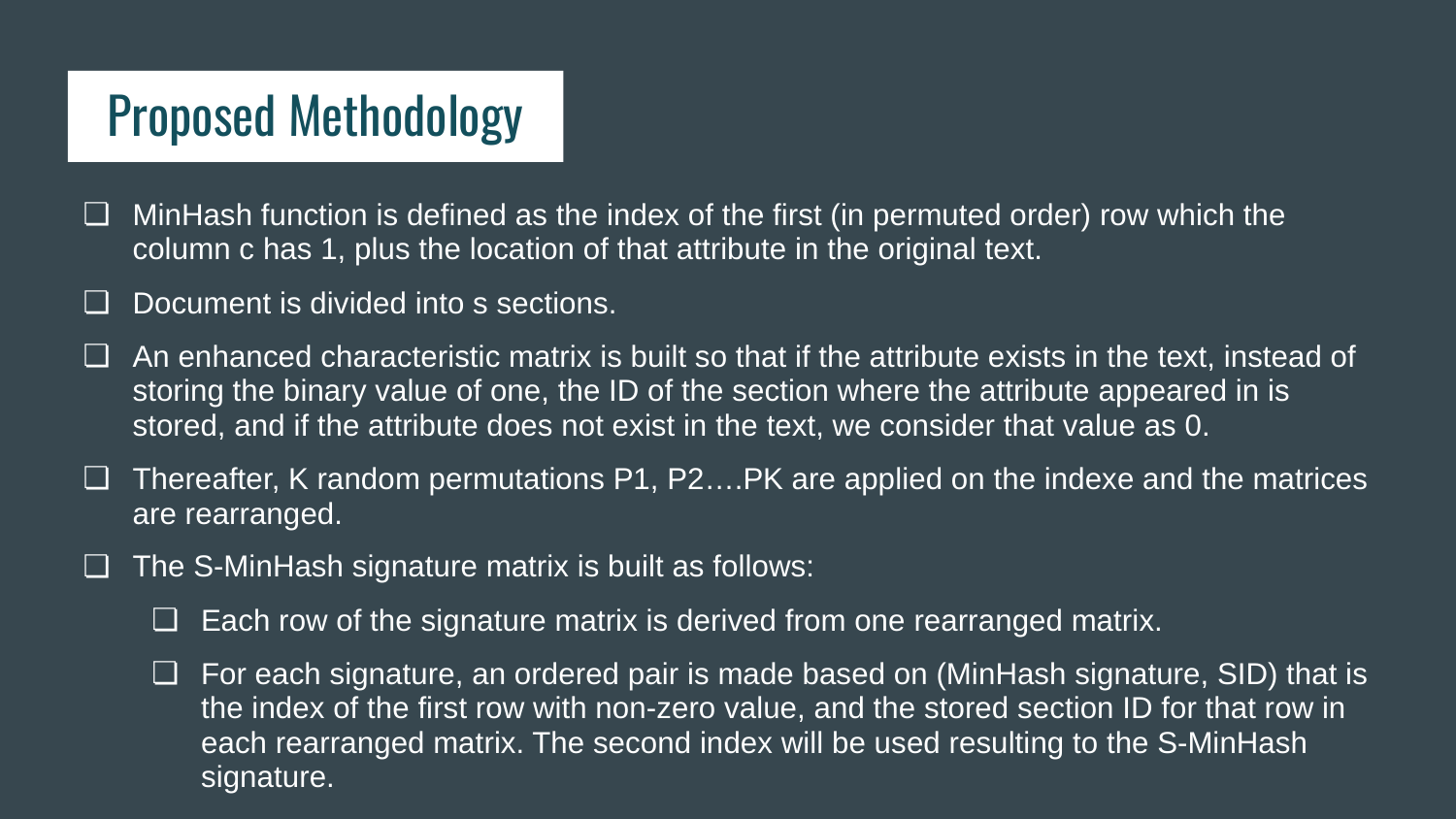

# Proposed Methodology
MinHash function is defined as the index of the first (in permuted order) row which the column c has 1, plus the location of that attribute in the original text.
Document is divided into s sections.
An enhanced characteristic matrix is built so that if the attribute exists in the text, instead of storing the binary value of one, the ID of the section where the attribute appeared in is stored, and if the attribute does not exist in the text, we consider that value as 0.
Thereafter, K random permutations P1, P2….PK are applied on the indexe and the matrices are rearranged.
The S-MinHash signature matrix is built as follows:
Each row of the signature matrix is derived from one rearranged matrix.
For each signature, an ordered pair is made based on (MinHash signature, SID) that is the index of the first row with non-zero value, and the stored section ID for that row in each rearranged matrix. The second index will be used resulting to the S-MinHash signature.